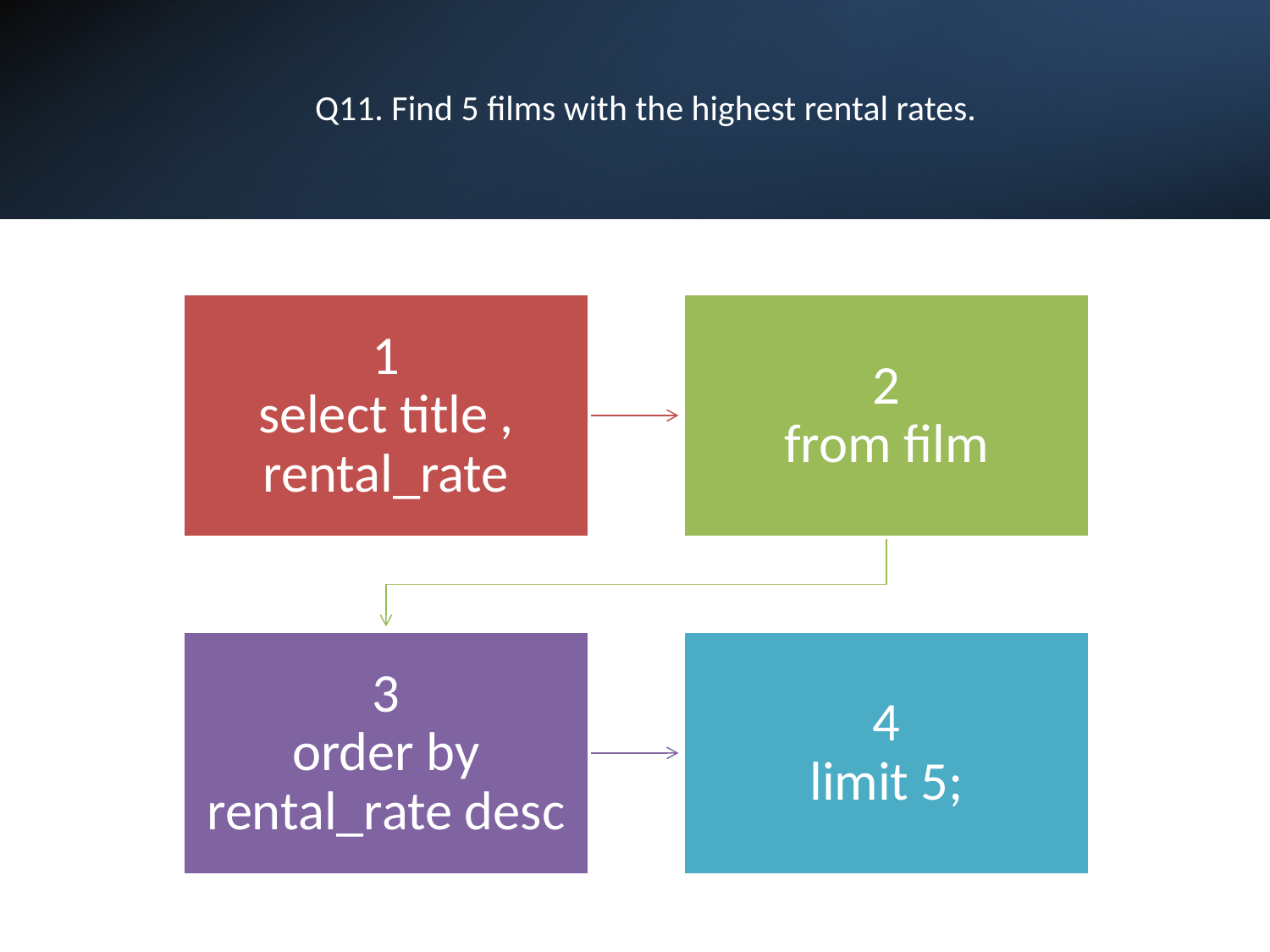

# Q11. Find 5 films with the highest rental rates.

1
select title , rental_rate

2
from film

3
order by rental_rate desc
4
limit 5;